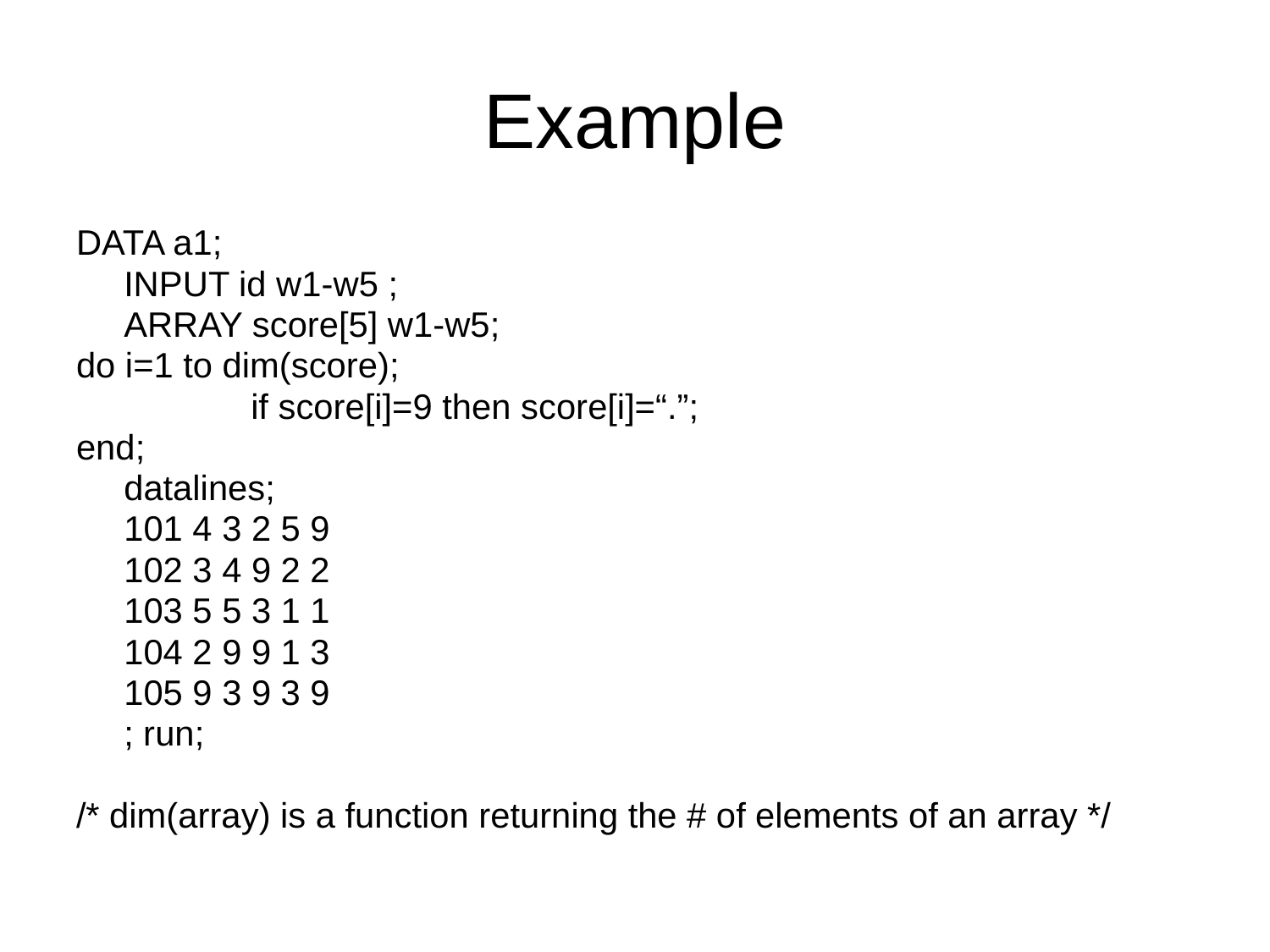

# Example
DATA a1;
	INPUT id w1-w5 ;
	ARRAY score[5] w1-w5;
do i=1 to dim(score);
		if score[i]=9 then score[i]=“.”;
end;
	datalines;
	101 4 3 2 5 9
	102 3 4 9 2 2
	103 5 5 3 1 1
	104 2 9 9 1 3
	105 9 3 9 3 9
	; run;

/* dim(array) is a function returning the # of elements of an array */